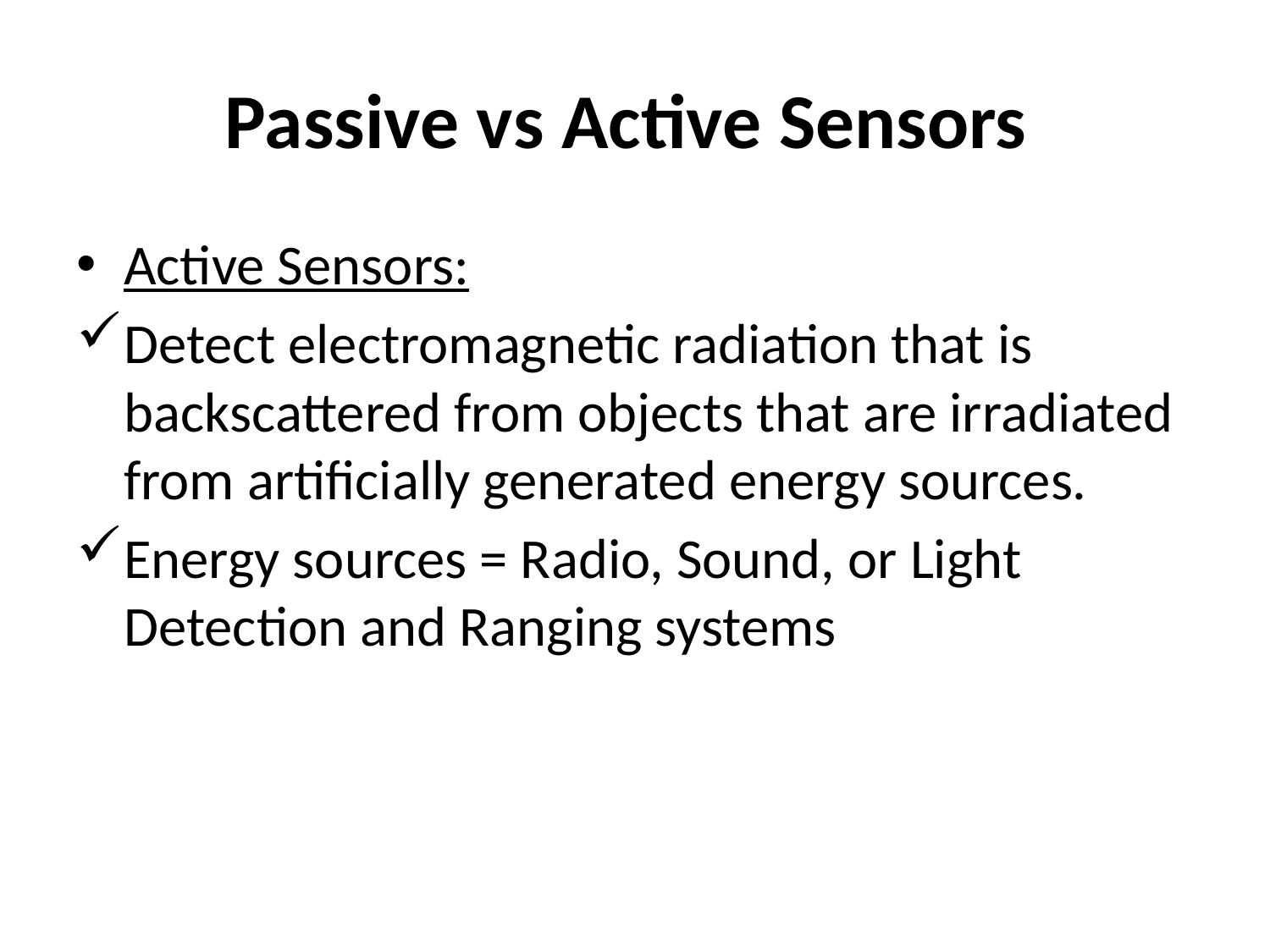

# Passive vs Active Sensors
Active Sensors:
Detect electromagnetic radiation that is backscattered from objects that are irradiated from artificially generated energy sources.
Energy sources = Radio, Sound, or Light Detection and Ranging systems